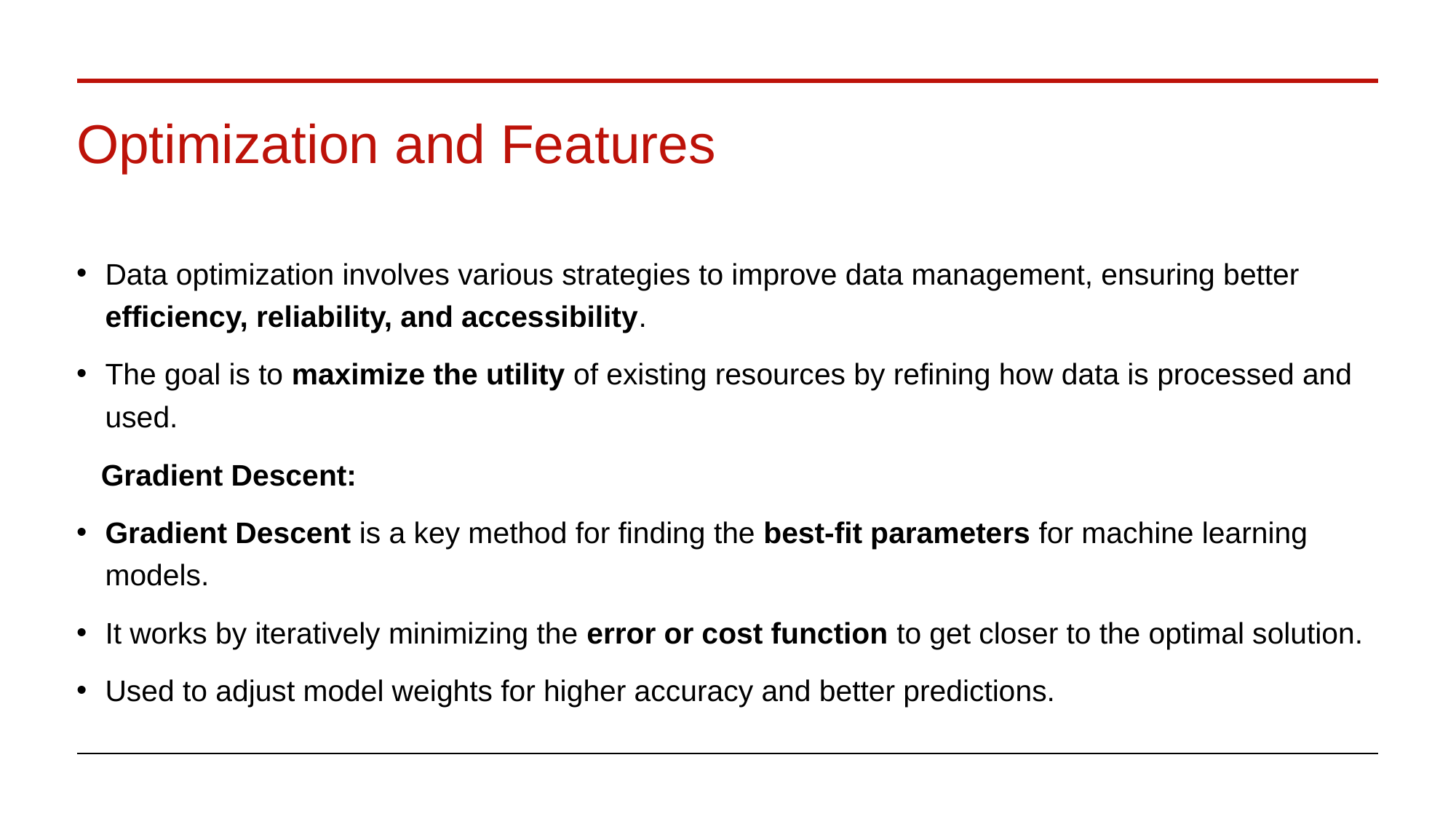

# Optimization and Features
Data optimization involves various strategies to improve data management, ensuring better efficiency, reliability, and accessibility.
The goal is to maximize the utility of existing resources by refining how data is processed and used.
   Gradient Descent:
Gradient Descent is a key method for finding the best-fit parameters for machine learning models.
It works by iteratively minimizing the error or cost function to get closer to the optimal solution.
Used to adjust model weights for higher accuracy and better predictions.